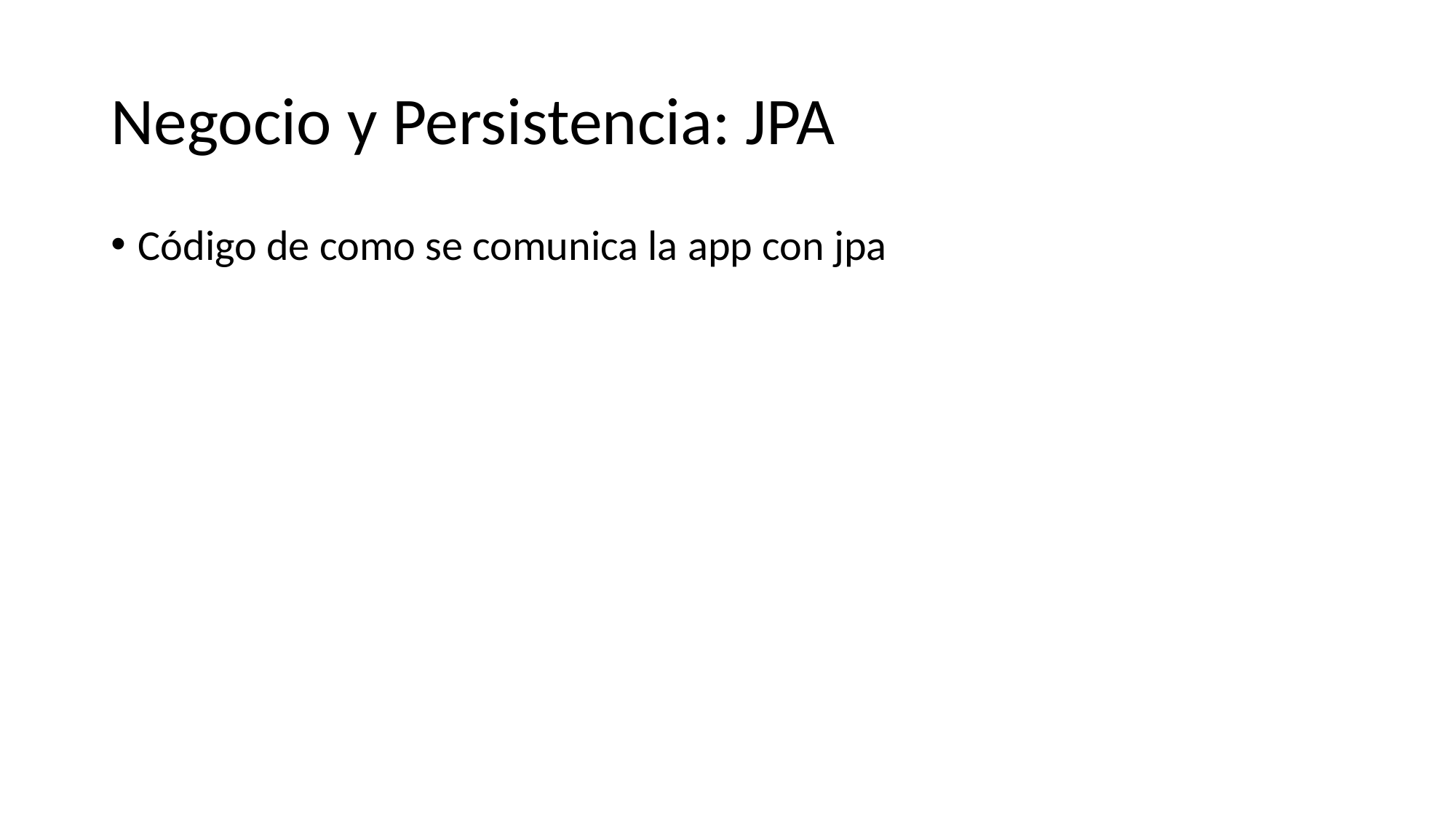

# Negocio y Persistencia: JPA
Código de como se comunica la app con jpa